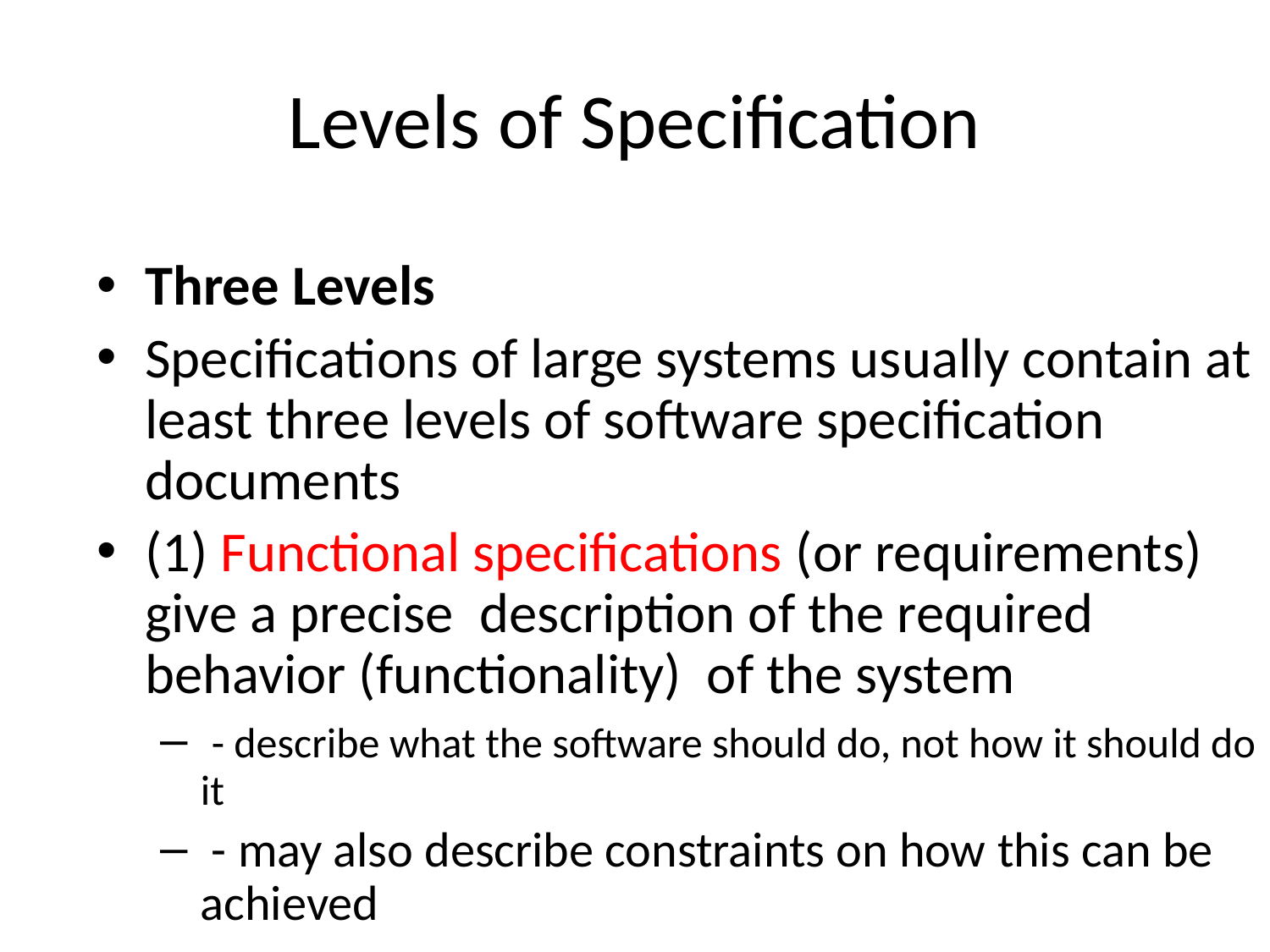

# Levels of Specification
Three Levels
Specifications of large systems usually contain at least three levels of software specification documents
(1) Functional specifications (or requirements) give a precise  description of the required behavior (functionality)  of the system
 - describe what the software should do, not how it should do it
 - may also describe constraints on how this can be achieved